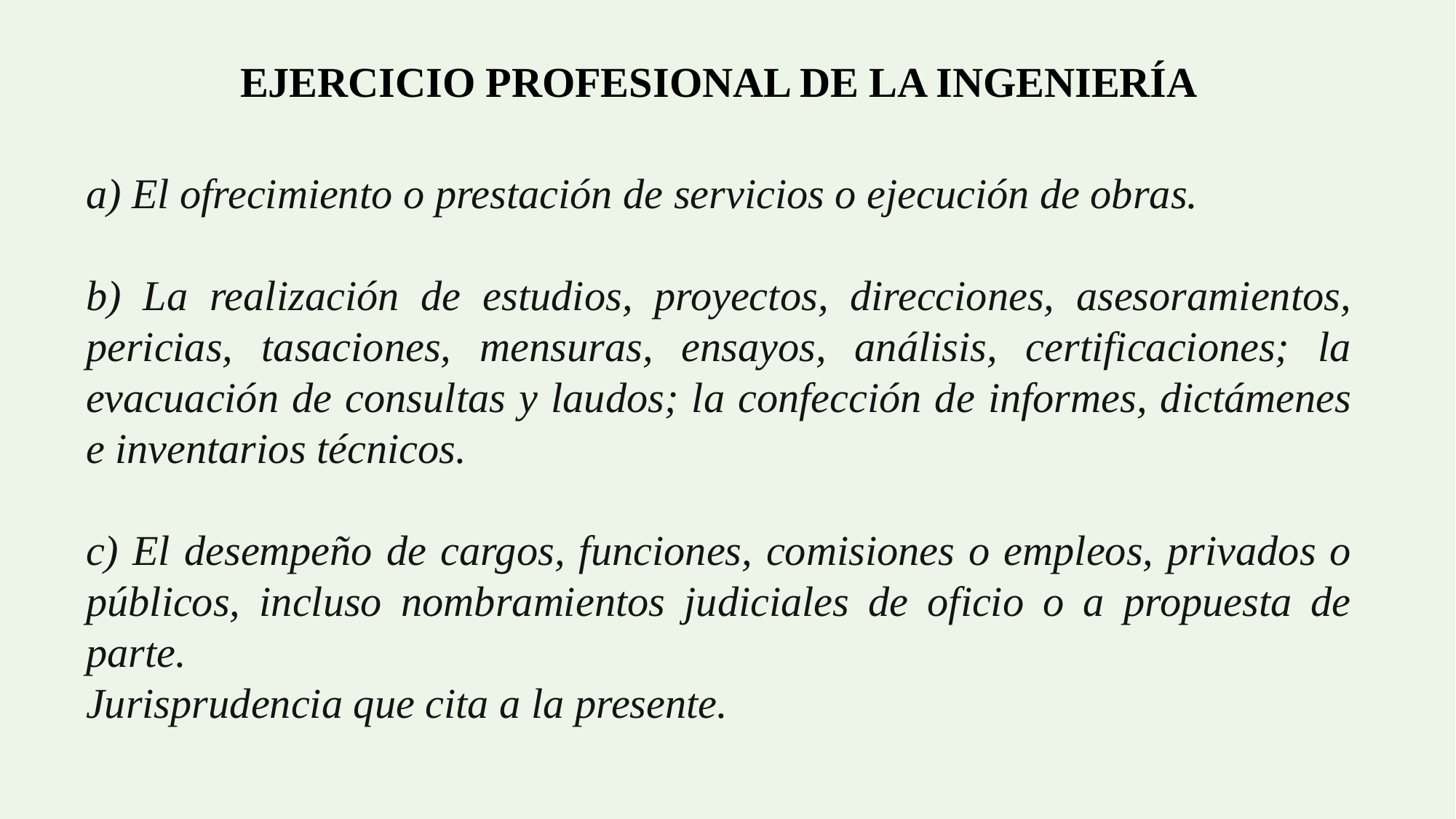

EJERCICIO PROFESIONAL DE LA INGENIERÍA
a) El ofrecimiento o prestación de servicios o ejecución de obras.

b) La realización de estudios, proyectos, direcciones, asesoramientos, pericias, tasaciones, mensuras, ensayos, análisis, certificaciones; la evacuación de consultas y laudos; la confección de informes, dictámenes e inventarios técnicos.

c) El desempeño de cargos, funciones, comisiones o empleos, privados o públicos, incluso nombramientos judiciales de oficio o a propuesta de parte.
Jurisprudencia que cita a la presente.